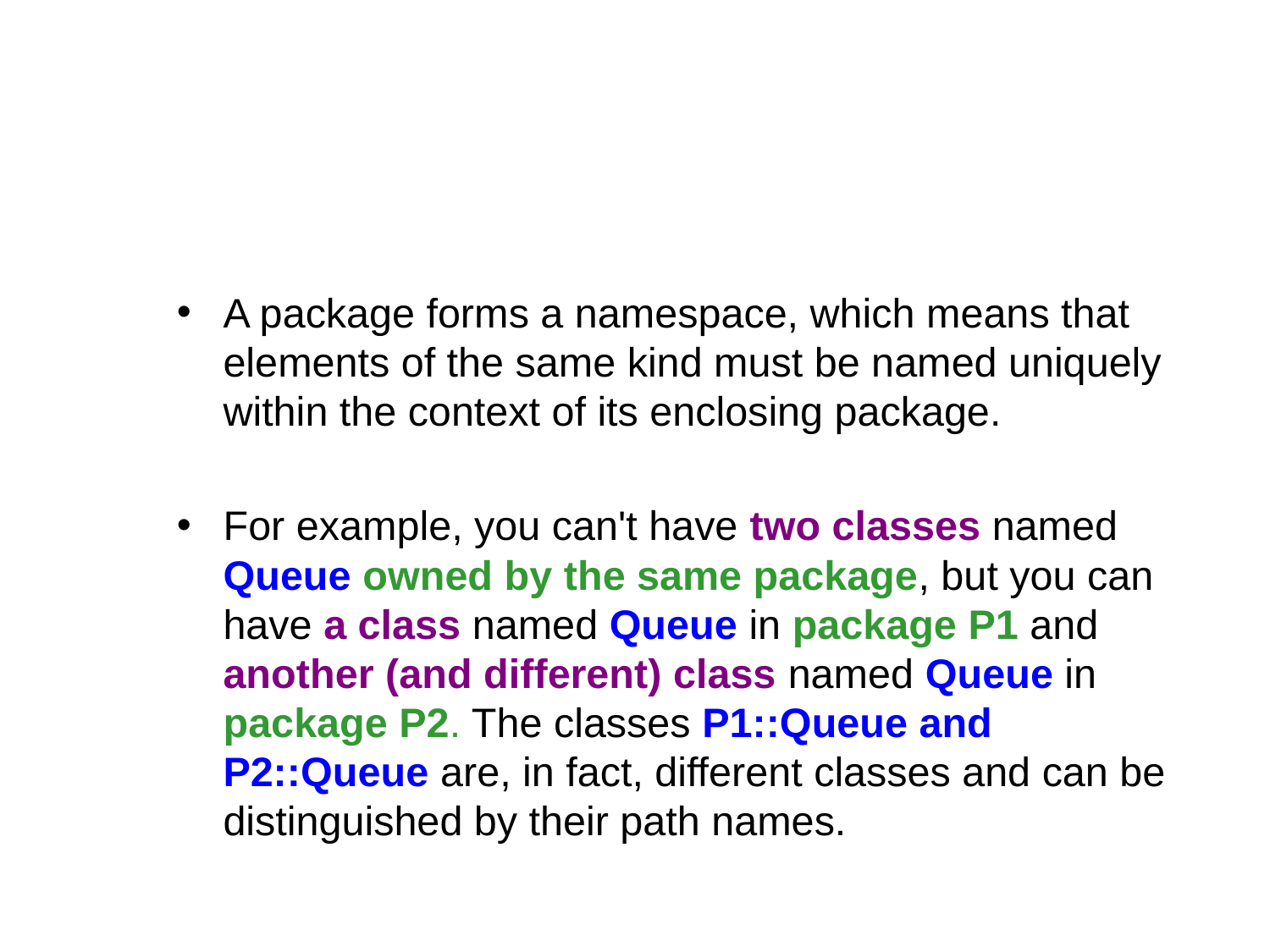

#
A package forms a namespace, which means that elements of the same kind must be named uniquely within the context of its enclosing package.

For example, you can't have two classes named Queue owned by the same package, but you can have a class named Queue in package P1 and another (and different) class named Queue in package P2. The classes P1::Queue and P2::Queue are, in fact, different classes and can be distinguished by their path names.